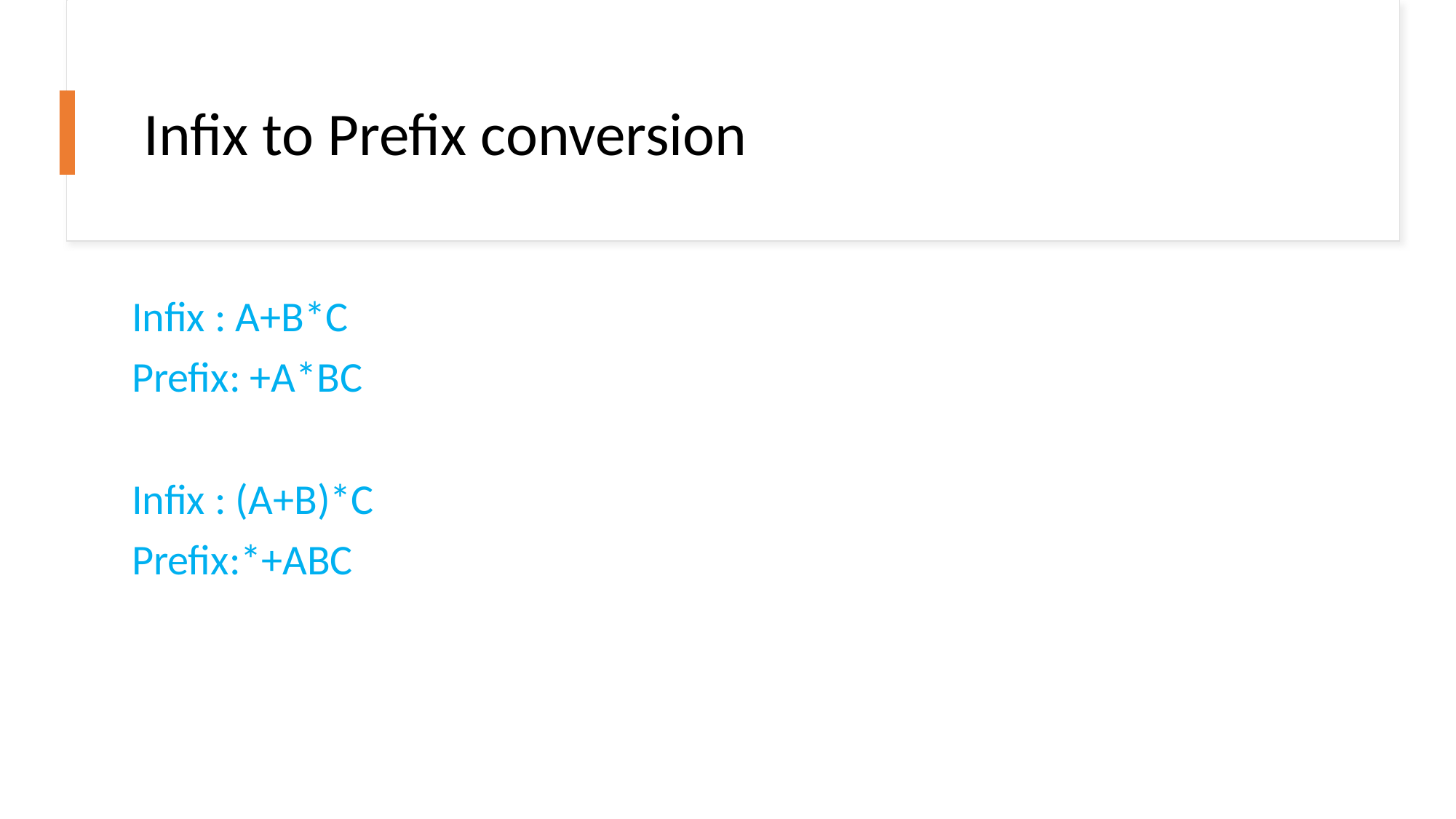

# Infix to Prefix conversion

Infix : A+B*C
Prefix: +A*BC

Infix : (A+B)*C
Prefix:*+ABC